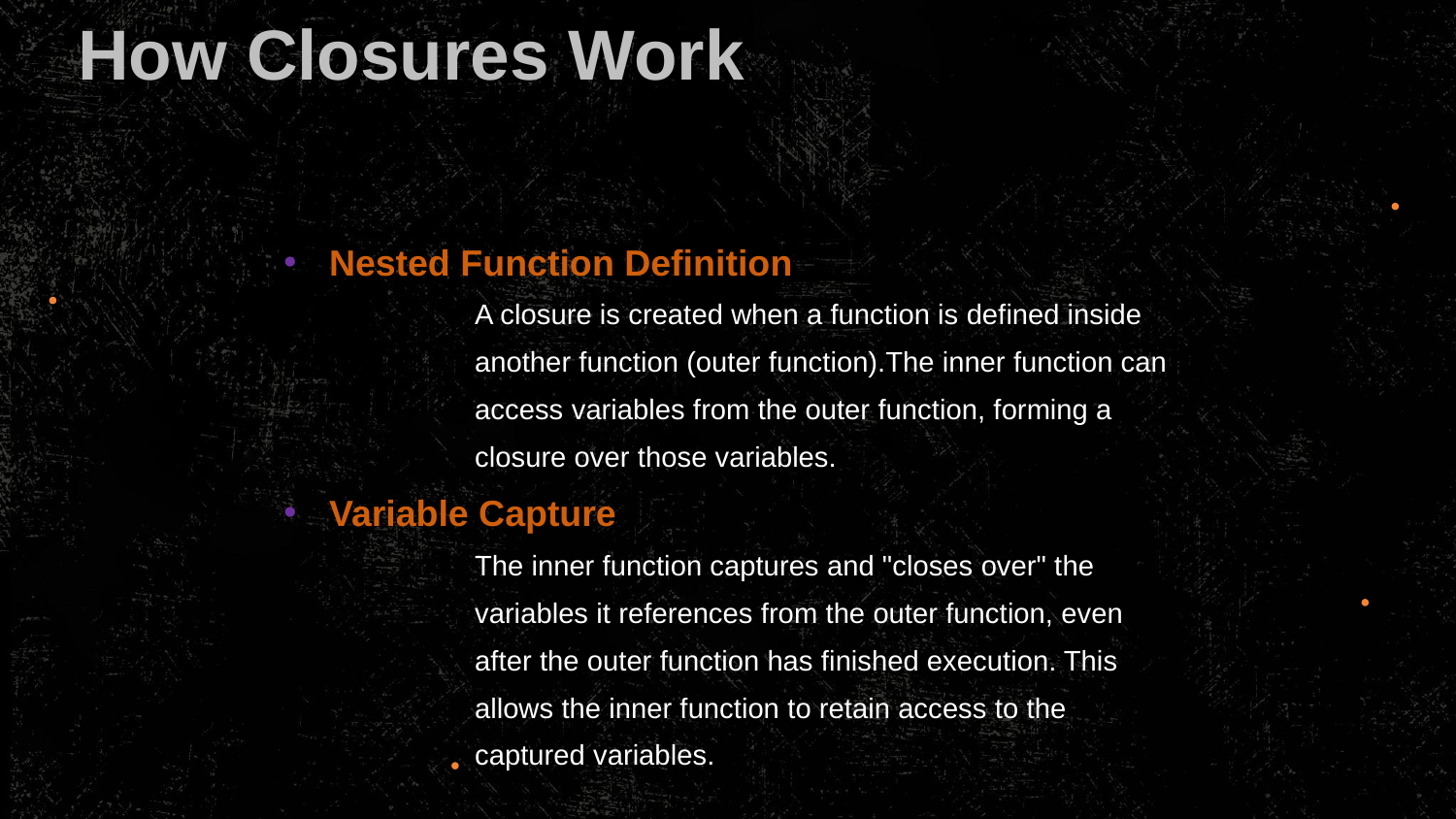

# How Closures Work
Nested Function Definition
	A closure is created when a function is defined inside 	another function (outer function).The inner function can 	access variables from the outer function, forming a 	closure over those variables.
Variable Capture
	The inner function captures and "closes over" the 	variables it references from the outer function, even 	after the outer function has finished execution. This 	allows the inner function to retain access to the 	captured variables.